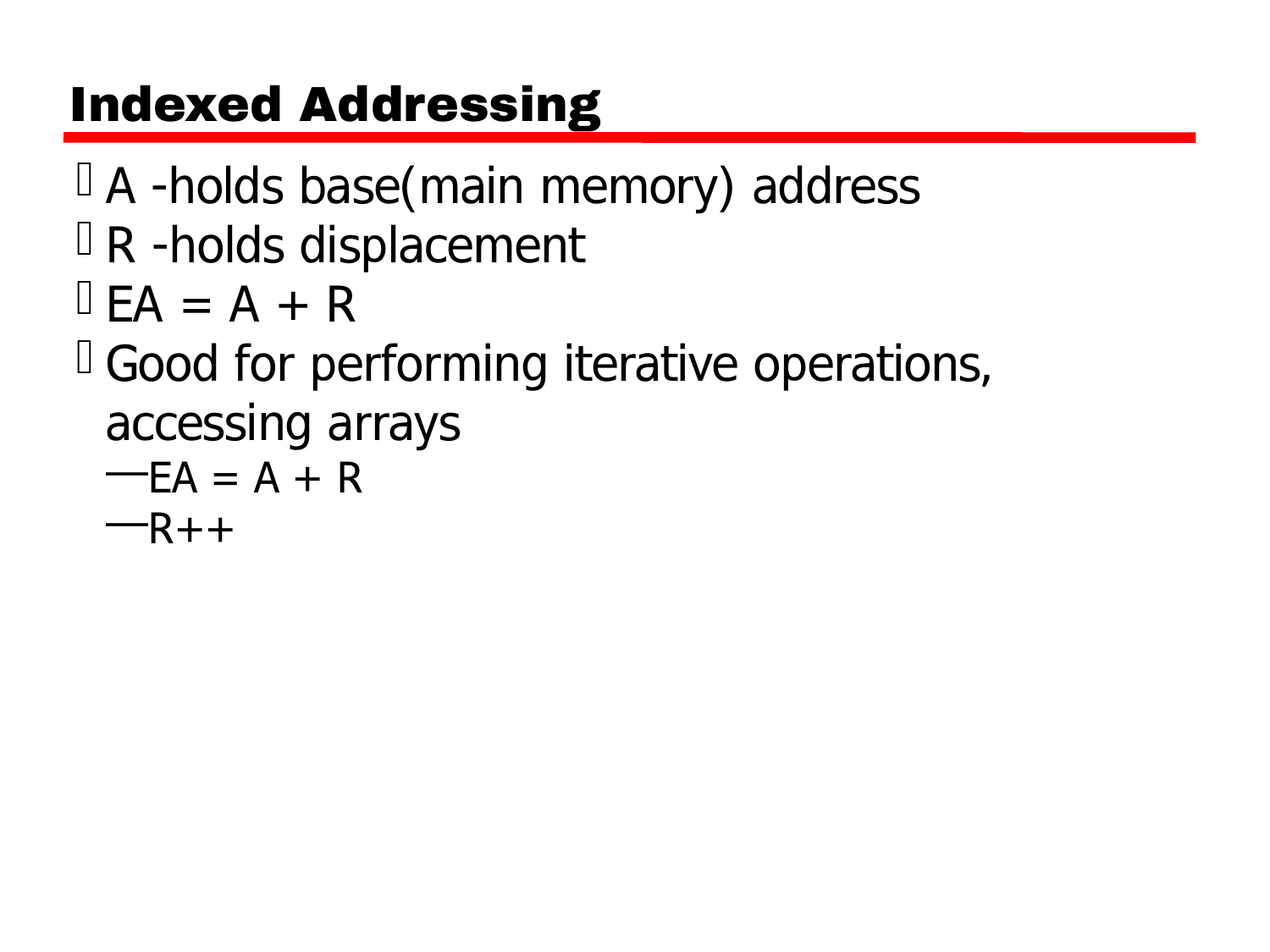

Indexed Addressing
A -holds base(main memory) address
R -holds displacement
EA = A + R
Good for performing iterative operations, accessing arrays
EA = A + R
R++